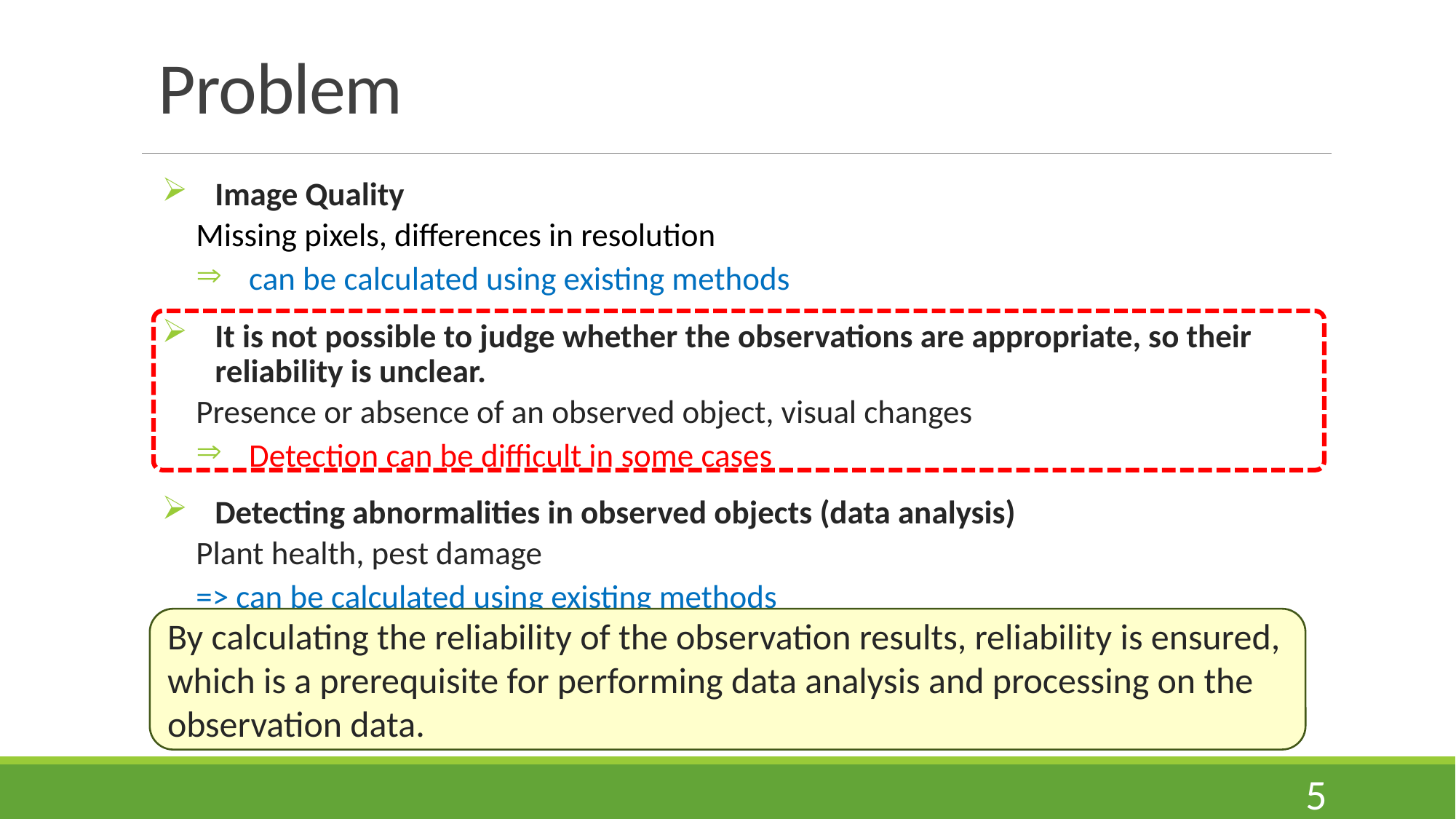

# Problem
Image Quality
Missing pixels, differences in resolution
can be calculated using existing methods
It is not possible to judge whether the observations are appropriate, so their reliability is unclear.
Presence or absence of an observed object, visual changes
Detection can be difficult in some cases
Detecting abnormalities in observed objects (data analysis)
Plant health, pest damage
=> can be calculated using existing methods

By calculating the reliability of the observation results, reliability is ensured, which is a prerequisite for performing data analysis and processing on the observation data.
5